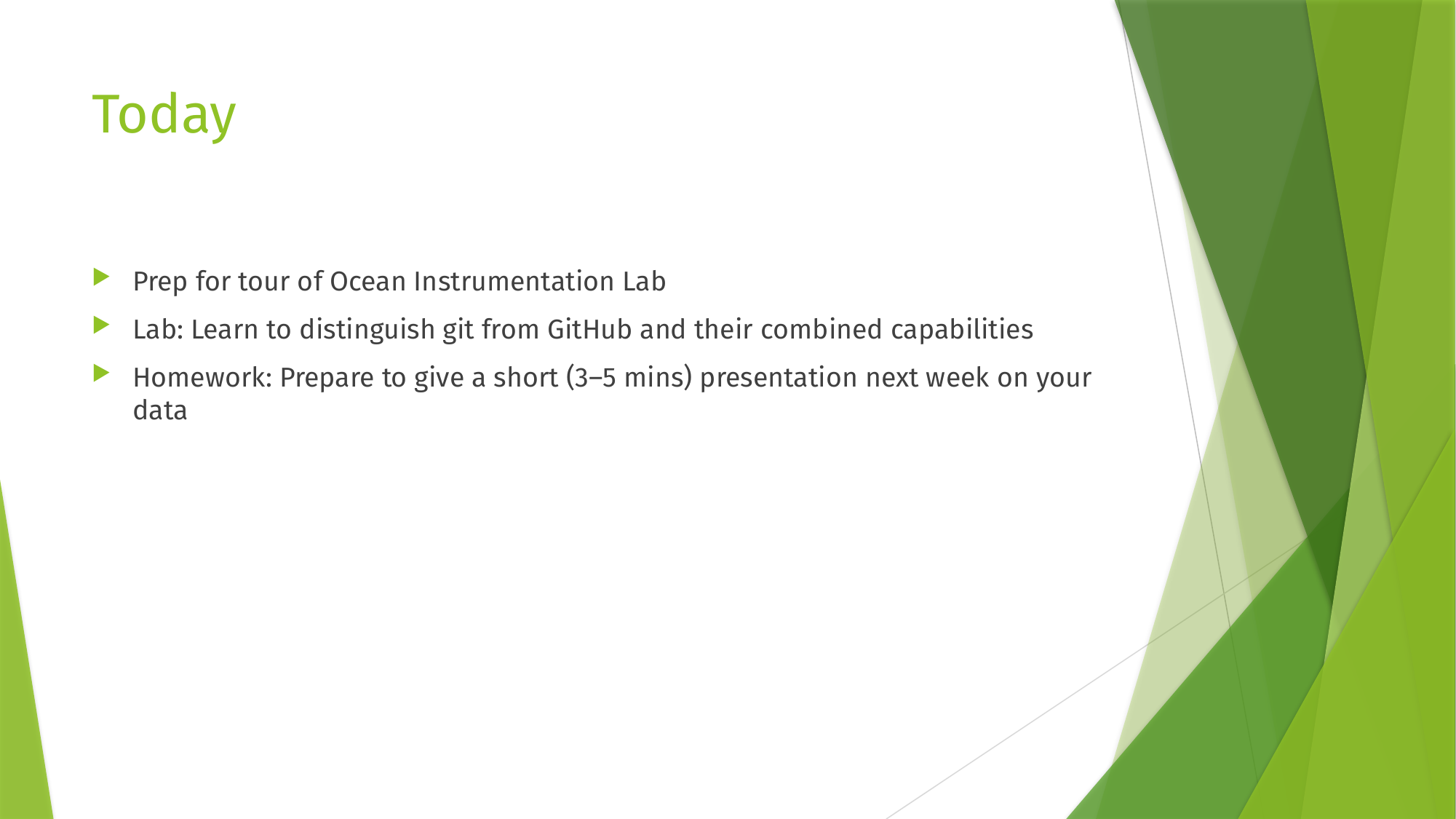

# Today
Prep for tour of Ocean Instrumentation Lab
Lab: Learn to distinguish git from GitHub and their combined capabilities
Homework: Prepare to give a short (3–5 mins) presentation next week on your data